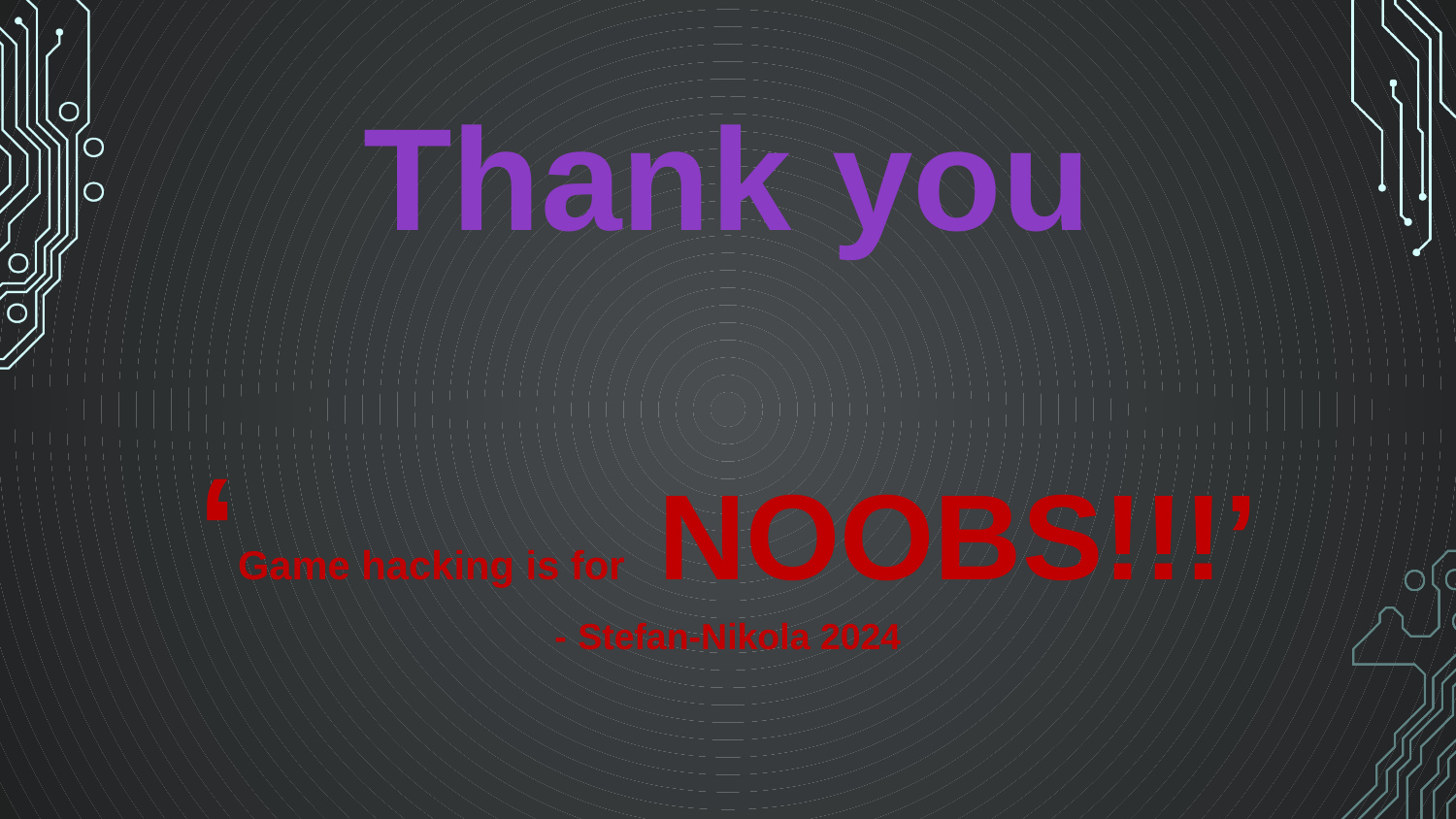

# Thank you ‘Game hacking is for NOOBS!!!’ - Stefan-Nikola 2024